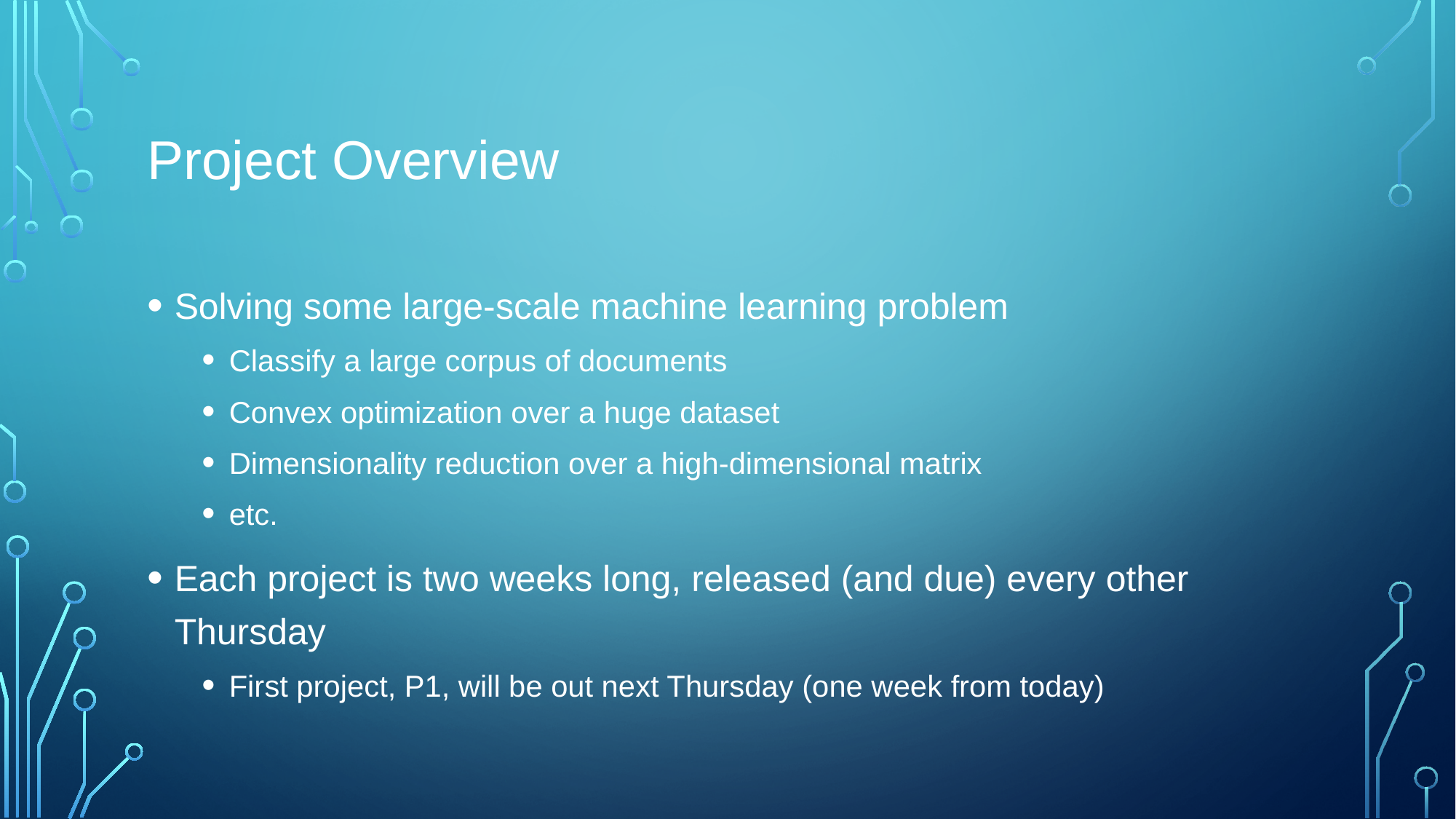

# Project Overview
Solving some large-scale machine learning problem
Classify a large corpus of documents
Convex optimization over a huge dataset
Dimensionality reduction over a high-dimensional matrix
etc.
Each project is two weeks long, released (and due) every other Thursday
First project, P1, will be out next Thursday (one week from today)